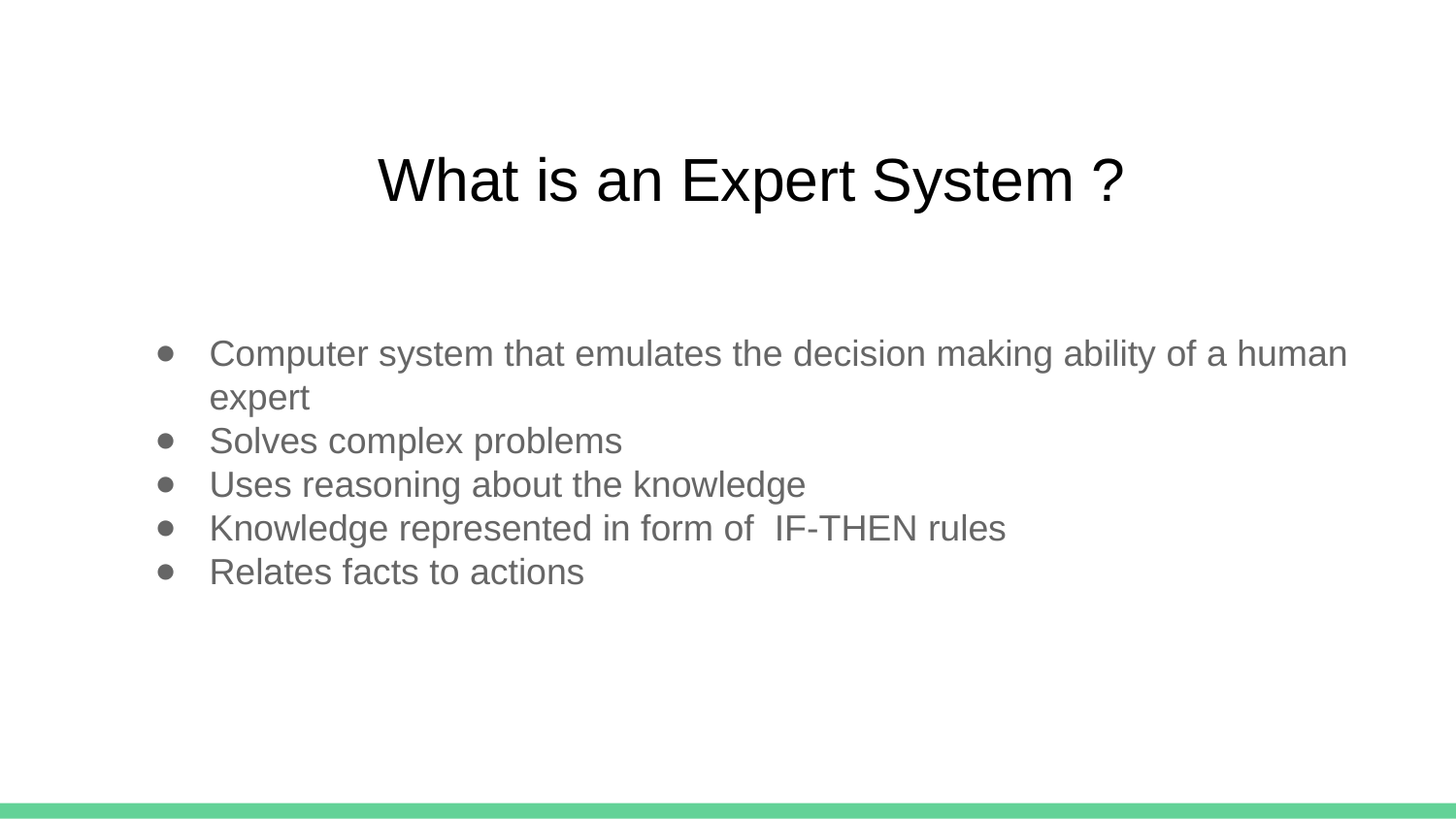

What is an Expert System ?

Computer system that emulates the decision making ability of a human expert
Solves complex problems
Uses reasoning about the knowledge
Knowledge represented in form of  IF-THEN rules
Relates facts to actions